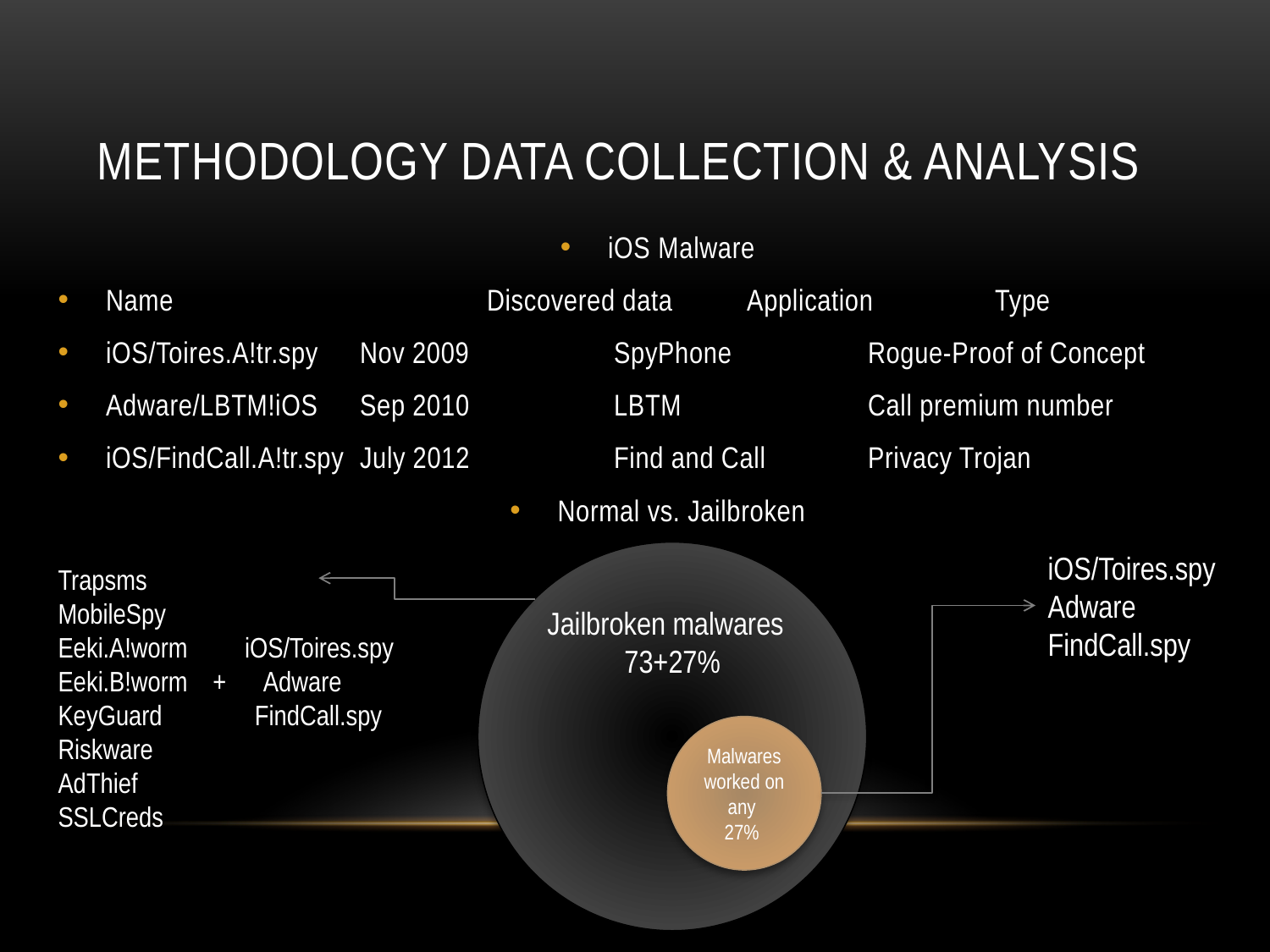

# Methodology data collection & analysis
iOS Malware
Name			Discovered data	 Application	Type
iOS/Toires.A!tr.spy	Nov 2009		SpyPhone		Rogue-Proof of Concept
Adware/LBTM!iOS	Sep 2010		LBTM		Call premium number
iOS/FindCall.A!tr.spy	July 2012		Find and Call	Privacy Trojan
Normal vs. Jailbroken

Jailbroken malwares
73+27%

iOS/Toires.spy
Adware
FindCall.spy
Trapsms
MobileSpy
Eeki.A!worm         iOS/Toires.spy
Eeki.B!worm    +      Adware
KeyGuard	           FindCall.spy
Riskware
AdThief
SSLCreds
Malwares worked on any
27%